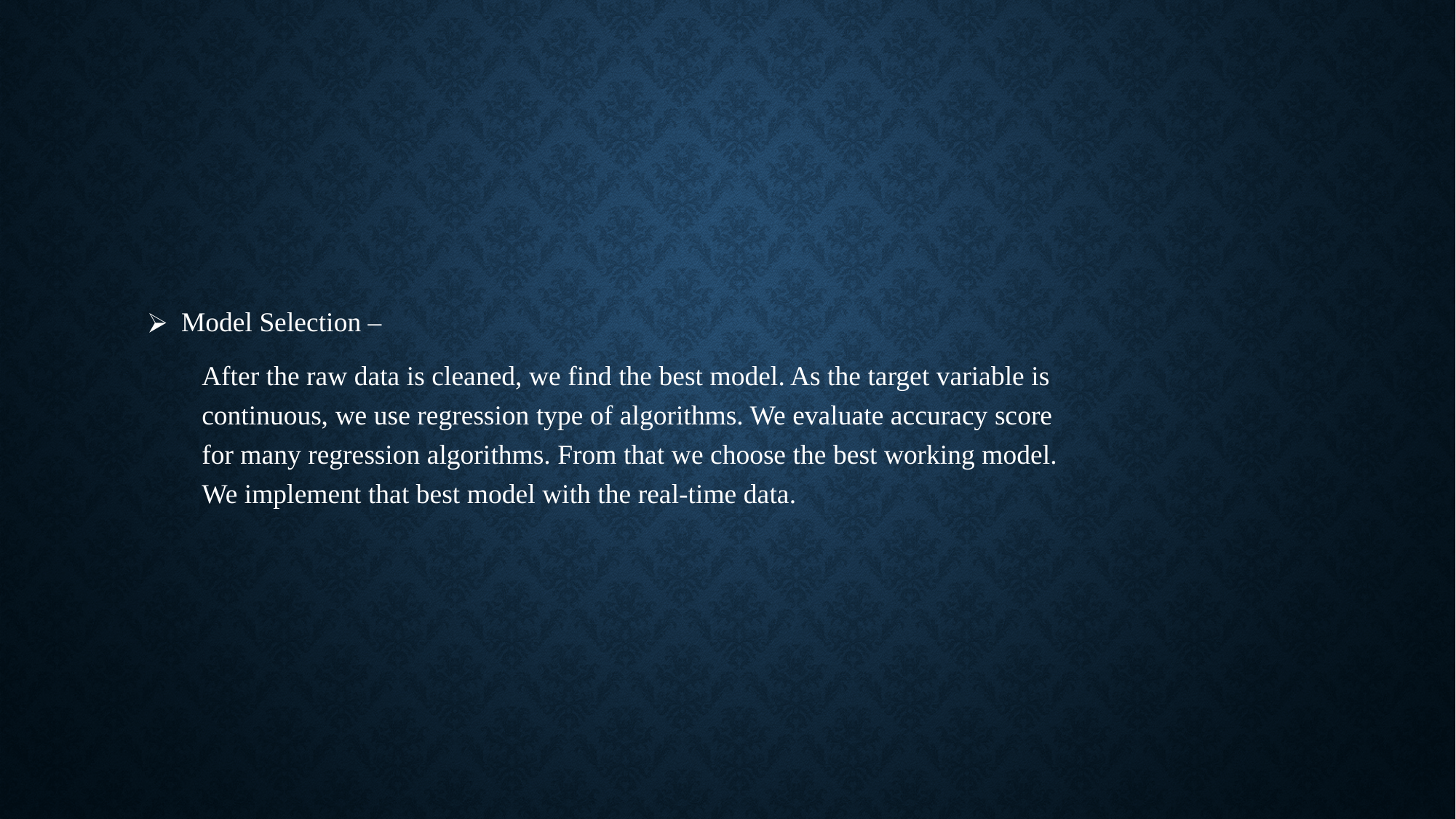

Model Selection –
After the raw data is cleaned, we find the best model. As the target variable is continuous, we use regression type of algorithms. We evaluate accuracy score for many regression algorithms. From that we choose the best working model. We implement that best model with the real-time data.